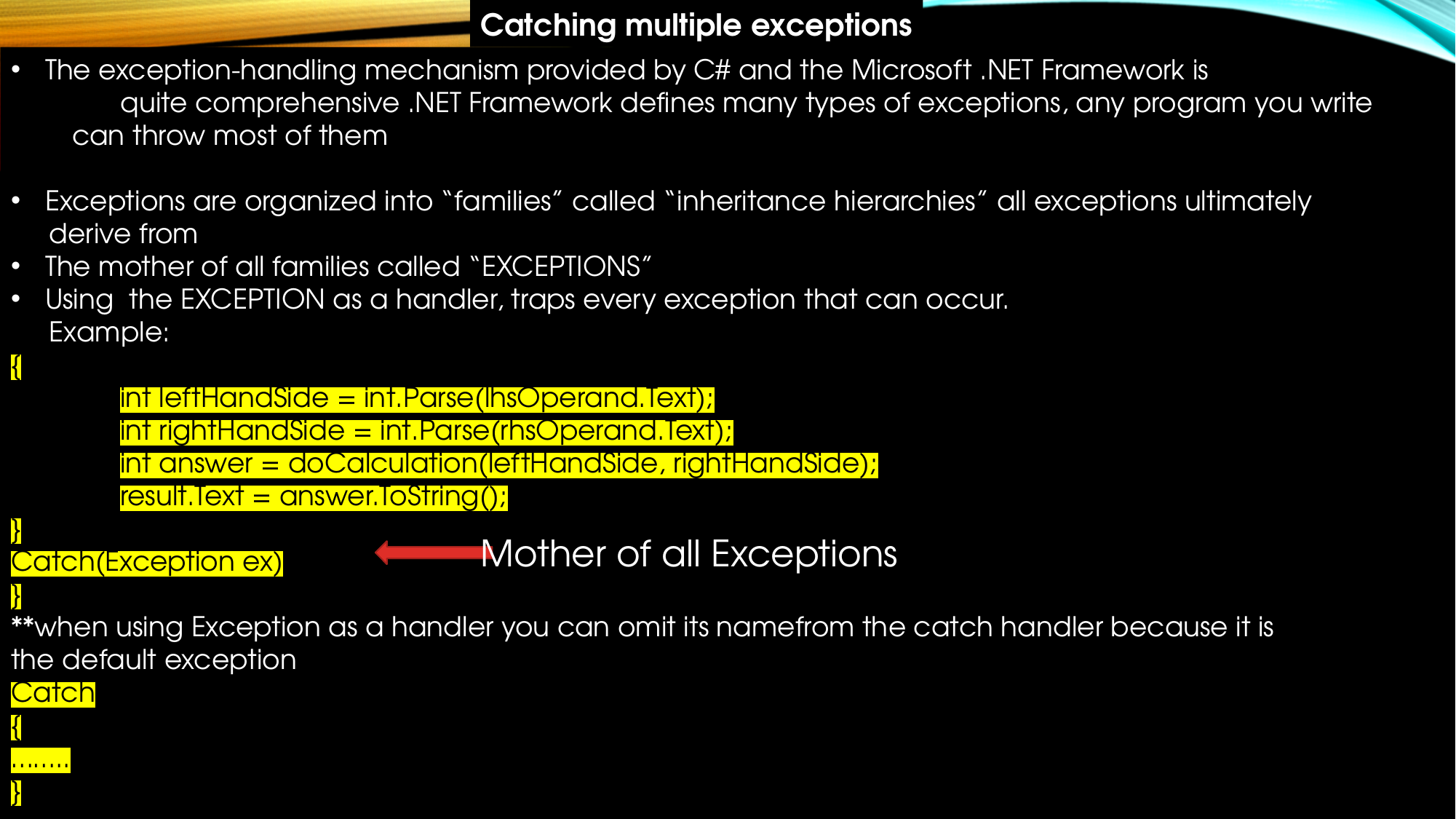

Catching multiple exceptions
The exception-handling mechanism provided by C# and the Microsoft .NET Framework is
	quite comprehensive .NET Framework defines many types of exceptions, any program you write
        can throw most of them

Exceptions are organized into “families” called “inheritance hierarchies” all exceptions ultimately
     derive from
The mother of all families called “EXCEPTIONS”
Using  the EXCEPTION as a handler, traps every exception that can occur.
     Example:
{
	int leftHandSide = int.Parse(lhsOperand.Text);
	int rightHandSide = int.Parse(rhsOperand.Text);
	int answer = doCalculation(leftHandSide, rightHandSide);
	result.Text = answer.ToString();
}
Catch(Exception ex)
}
**when using Exception as a handler you can omit its namefrom the catch handler because it is
the default exception
Catch
{
……..
}
Mother of all Exceptions